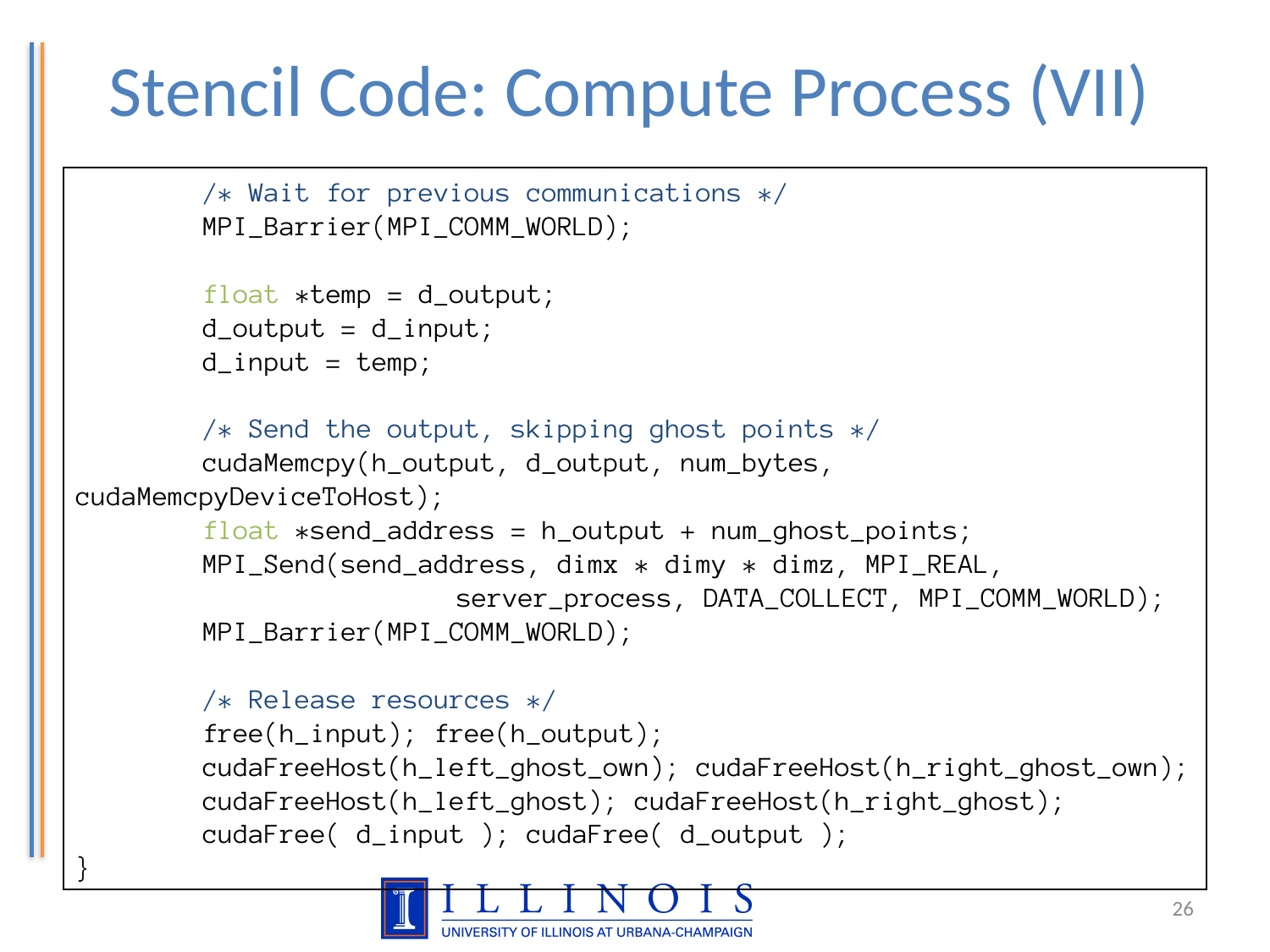

# Stencil Code: Compute Process (VII)
	/* Wait for previous communications */
	MPI_Barrier(MPI_COMM_WORLD);

	float *temp = d_output;
	d_output = d_input;
	d_input = temp;

	/* Send the output, skipping ghost points */
	cudaMemcpy(h_output, d_output, num_bytes, cudaMemcpyDeviceToHost);
	float *send_address = h_output + num_ghost_points;
	MPI_Send(send_address, dimx * dimy * dimz, MPI_REAL,
			server_process, DATA_COLLECT, MPI_COMM_WORLD);
	MPI_Barrier(MPI_COMM_WORLD);

	/* Release resources */
	free(h_input); free(h_output);
	cudaFreeHost(h_left_ghost_own); cudaFreeHost(h_right_ghost_own);
	cudaFreeHost(h_left_ghost); cudaFreeHost(h_right_ghost);
	cudaFree( d_input ); cudaFree( d_output );
}
26